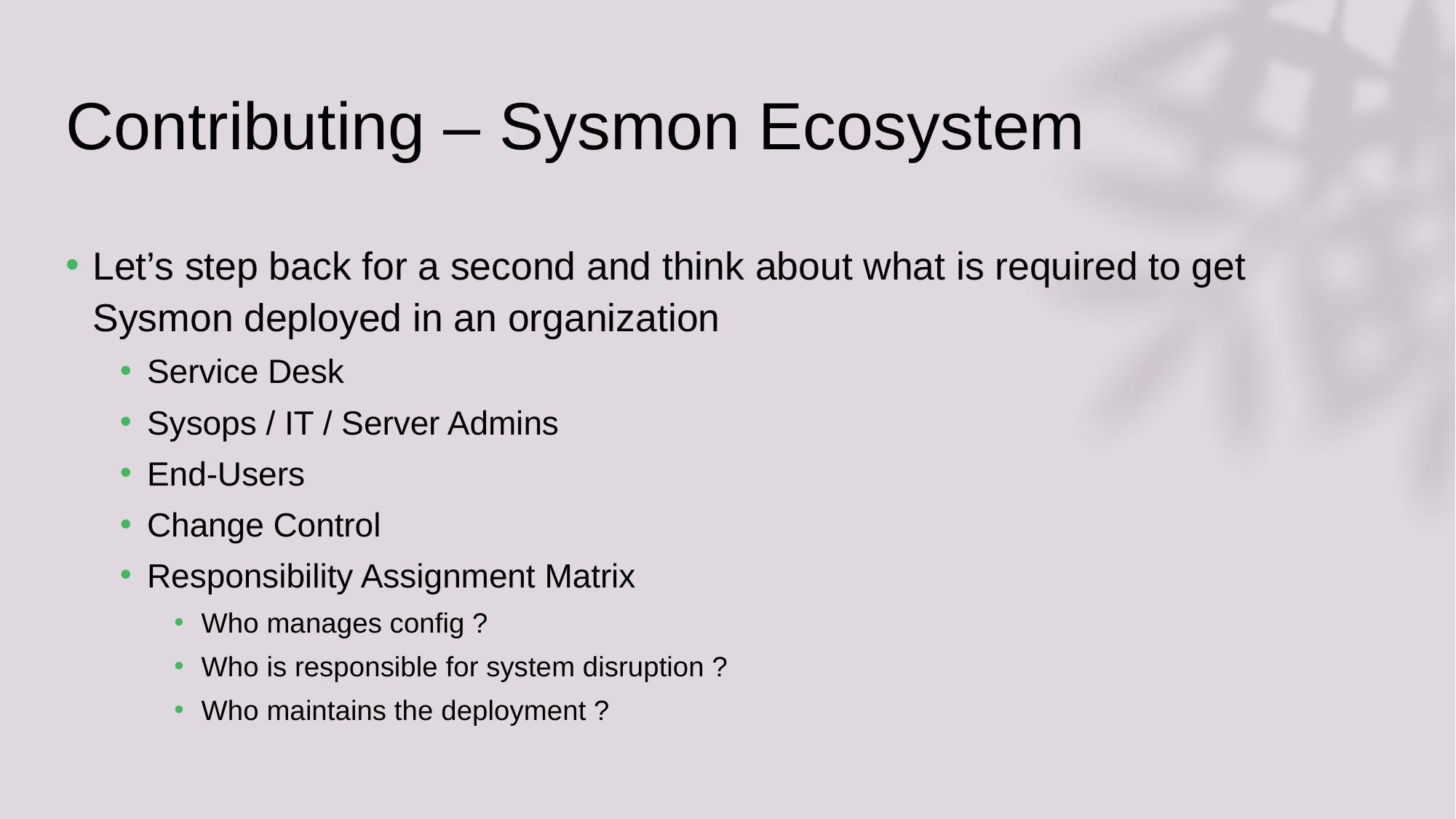

# Contributing – Sysmon Ecosystem
Let’s step back for a second and think about what is required to get Sysmon deployed in an organization
Service Desk
Sysops / IT / Server Admins
End-Users
Change Control
Responsibility Assignment Matrix
Who manages config ?
Who is responsible for system disruption ?
Who maintains the deployment ?